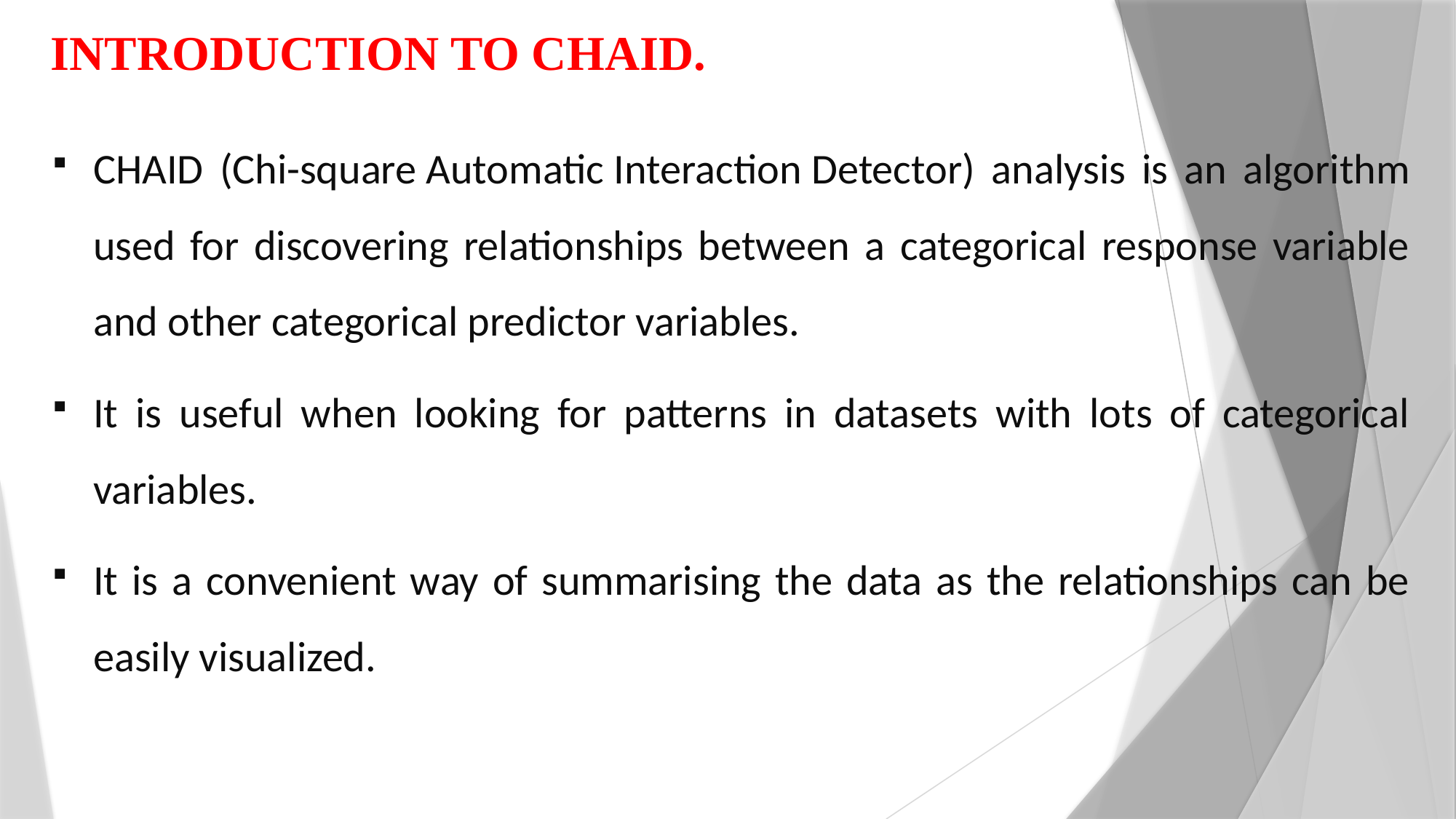

# INTRODUCTION TO CHAID.
CHAID (Chi-square Automatic Interaction Detector) analysis is an algorithm used for discovering relationships between a categorical response variable and other categorical predictor variables.
It is useful when looking for patterns in datasets with lots of categorical variables.
It is a convenient way of summarising the data as the relationships can be easily visualized.